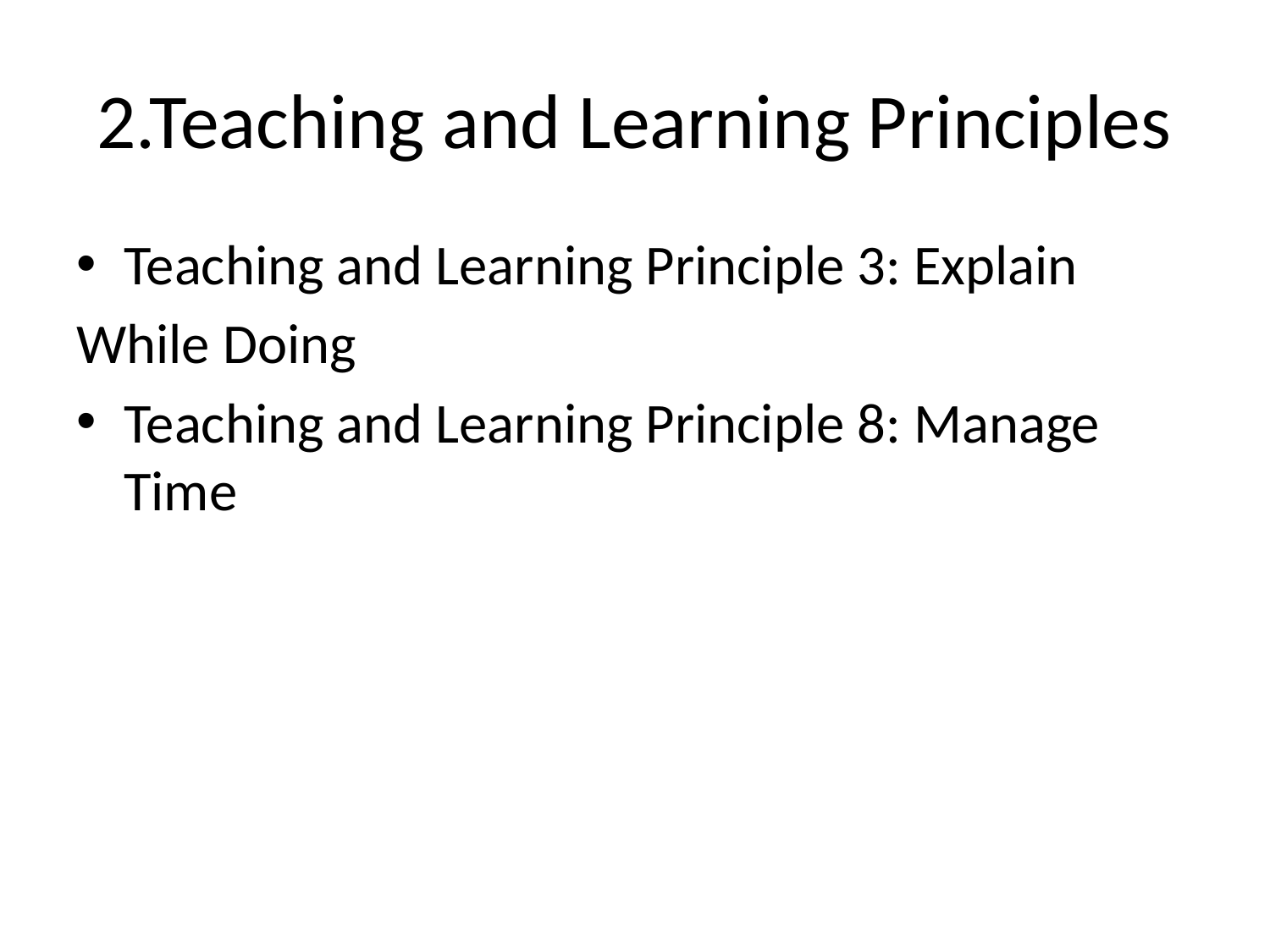

# 2.Teaching and Learning Principles
Teaching and Learning Principle 3: Explain
While Doing
Teaching and Learning Principle 8: Manage Time